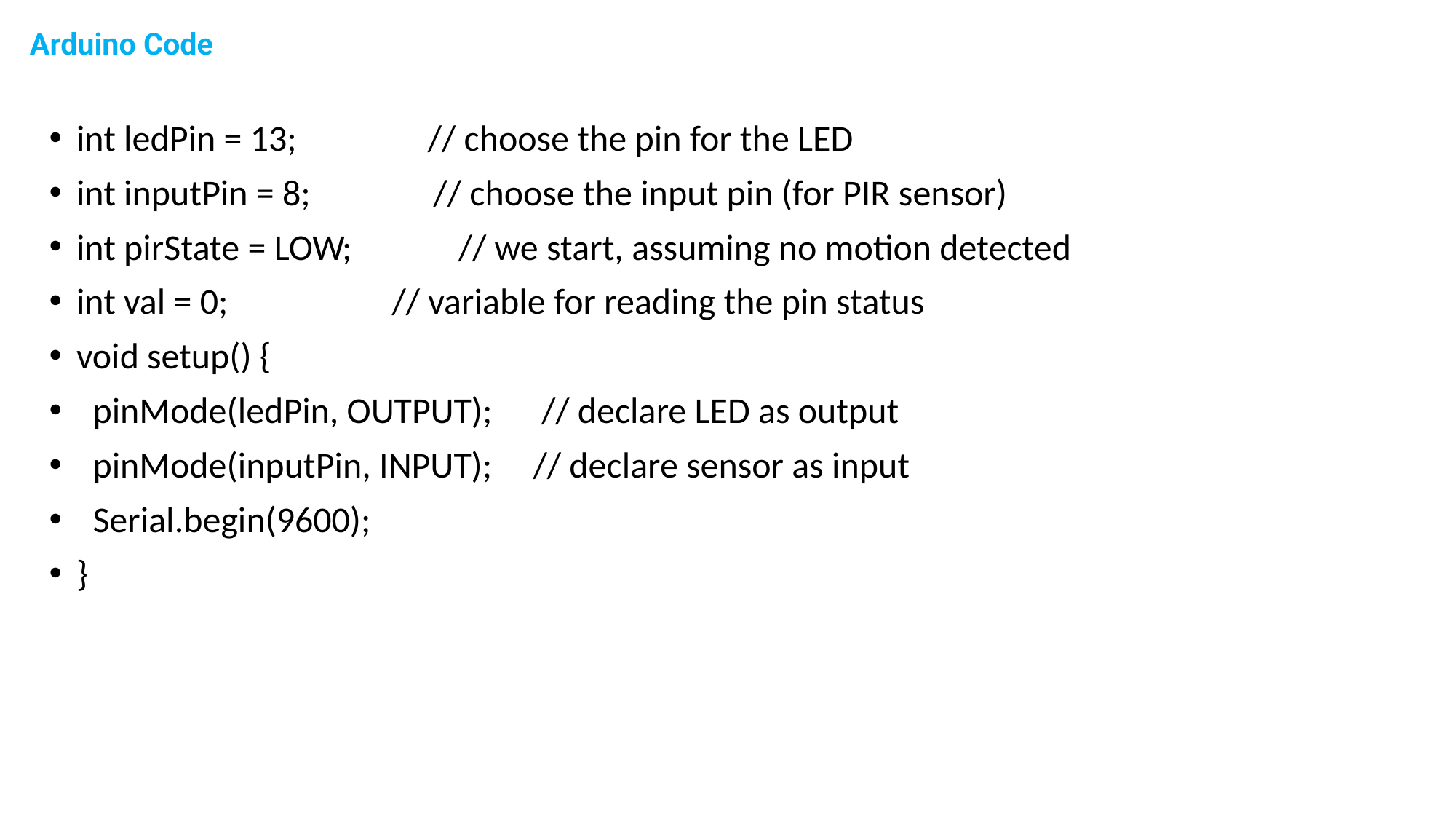

# Arduino Code
int ledPin = 13;                // choose the pin for the LED
int inputPin = 8;               // choose the input pin (for PIR sensor)
int pirState = LOW;             // we start, assuming no motion detected
int val = 0;                    // variable for reading the pin status
void setup() {
  pinMode(ledPin, OUTPUT);      // declare LED as output
  pinMode(inputPin, INPUT);     // declare sensor as input
  Serial.begin(9600);
}